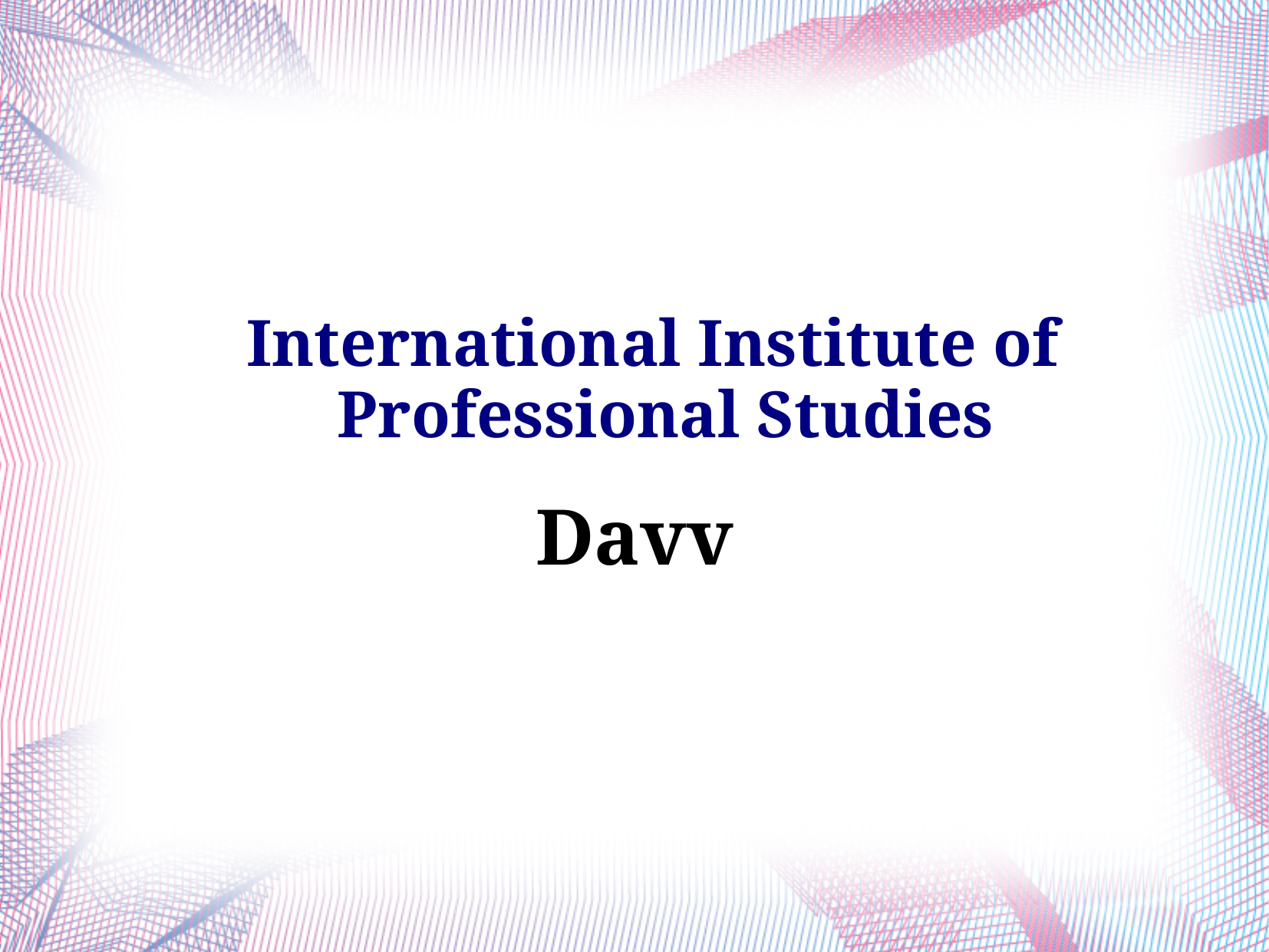

Davv
# International Institute of Professional Studies